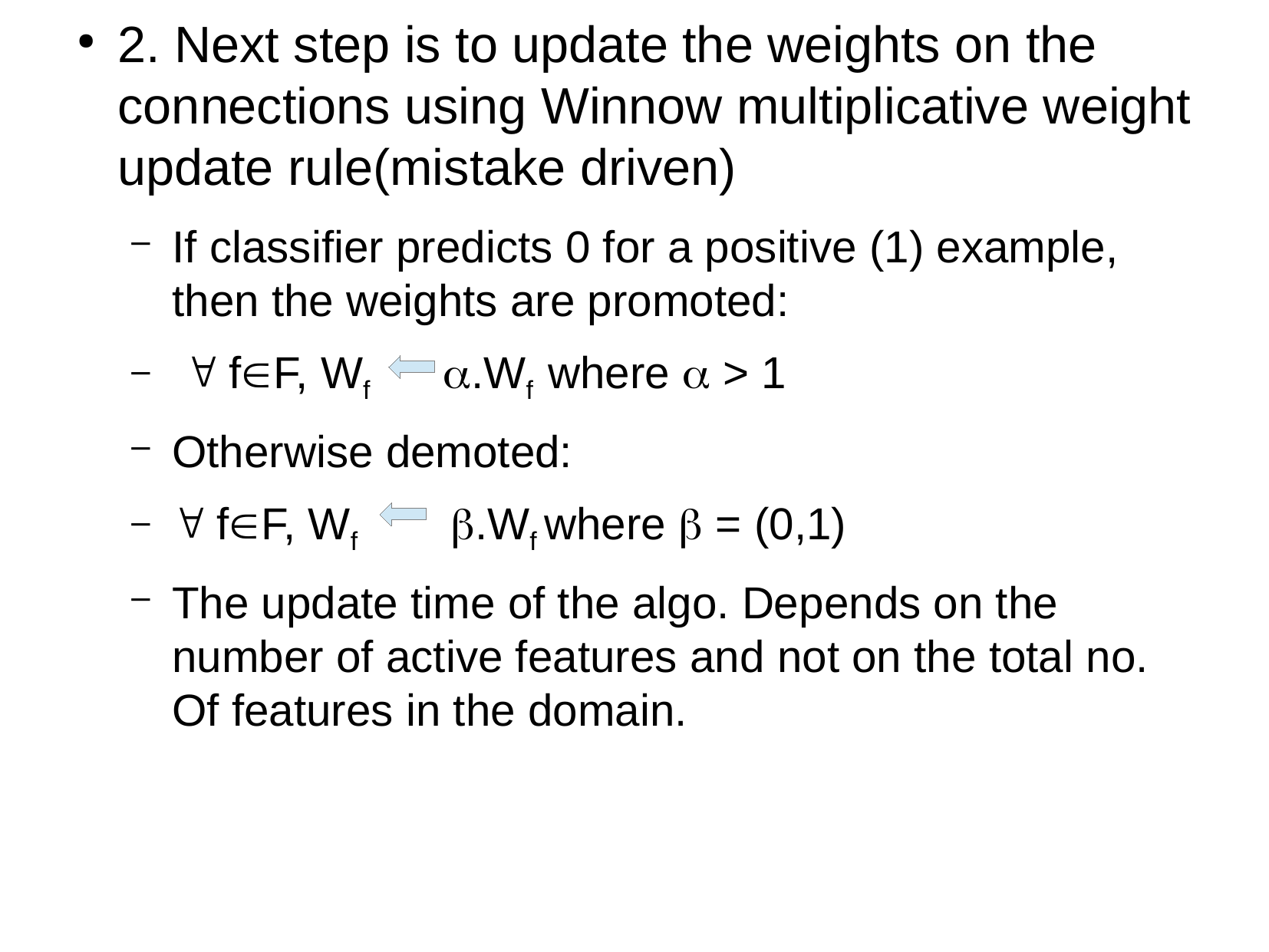

2. Next step is to update the weights on the connections using Winnow multiplicative weight update rule(mistake driven)
If classifier predicts 0 for a positive (1) example, then the weights are promoted:
 ∀ f∈F, Wf          α.Wf  where α > 1
Otherwise demoted:
∀ f∈F, Wf            β.Wf where β = (0,1)
The update time of the algo. Depends on the number of active features and not on the total no. Of features in the domain.